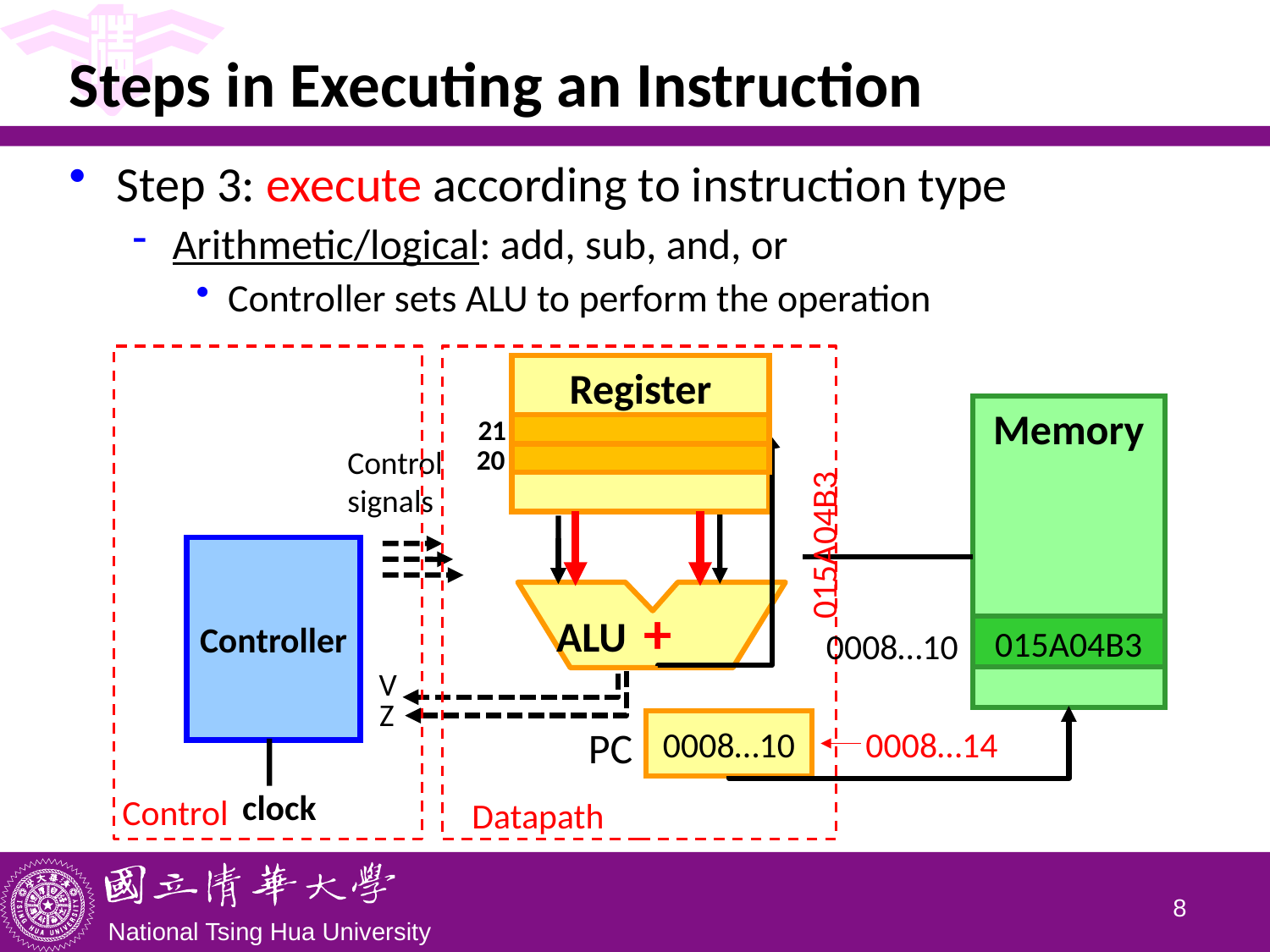

# Steps in Executing an Instruction
Step 3: execute according to instruction type
Arithmetic/logical: add, sub, and, or
Controller sets ALU to perform the operation

Register
Memory
21

Control signals
20

015A04B3
Controller

+
ALU
015A04B3
0008…10
V
Z
0008…10
0008…14
PC

Control
Datapath
clock
8